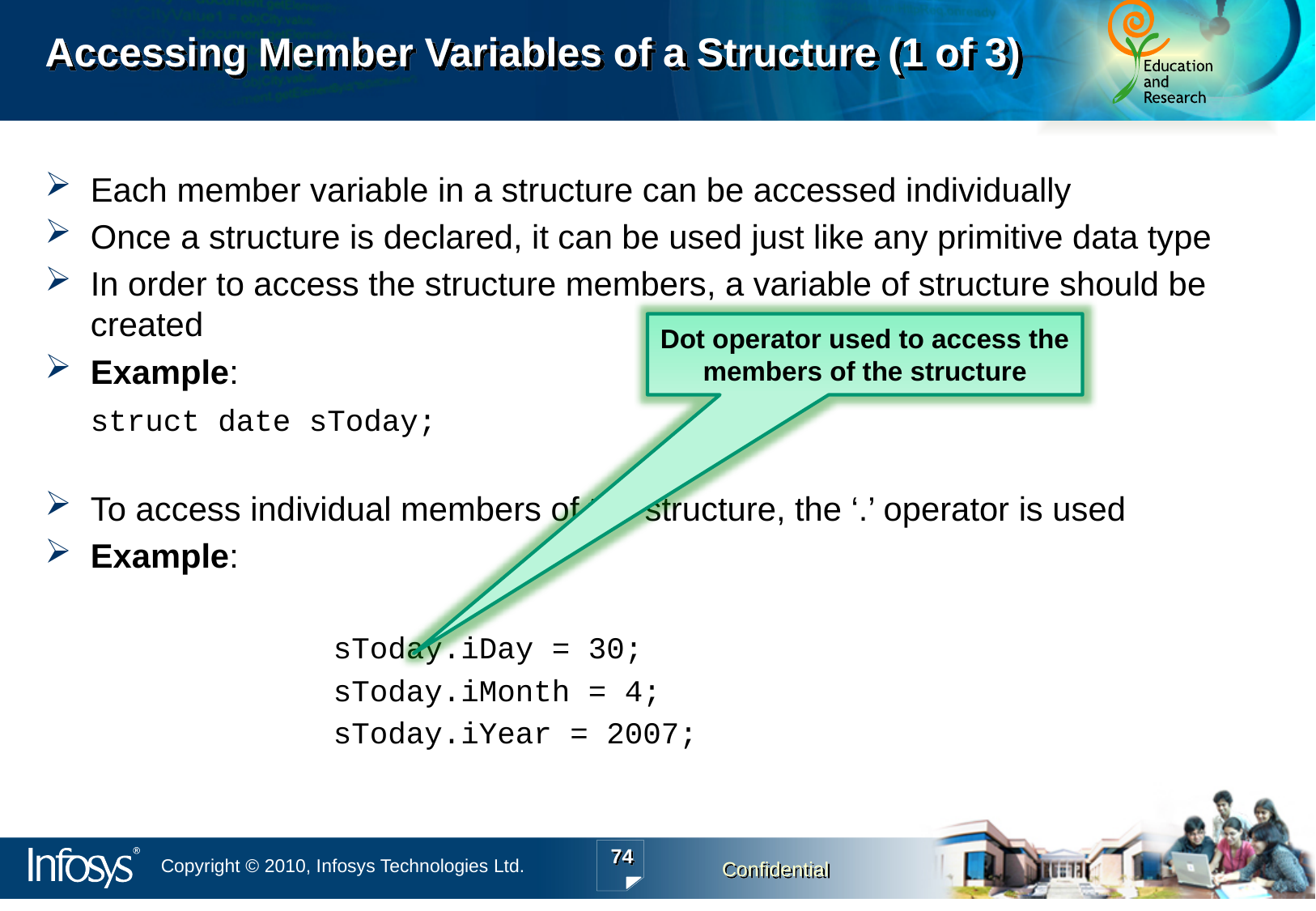

Accessing Member Variables of a Structure (1 of 3)
Each member variable in a structure can be accessed individually
Once a structure is declared, it can be used just like any primitive data type
In order to access the structure members, a variable of structure should be created
Example:
	struct date sToday;

To access individual members of the structure, the ‘.’ operator is used
Example:

			sToday.iDay = 30;
			sToday.iMonth = 4;
			sToday.iYear = 2007;

Dot operator used to access the members of the structure